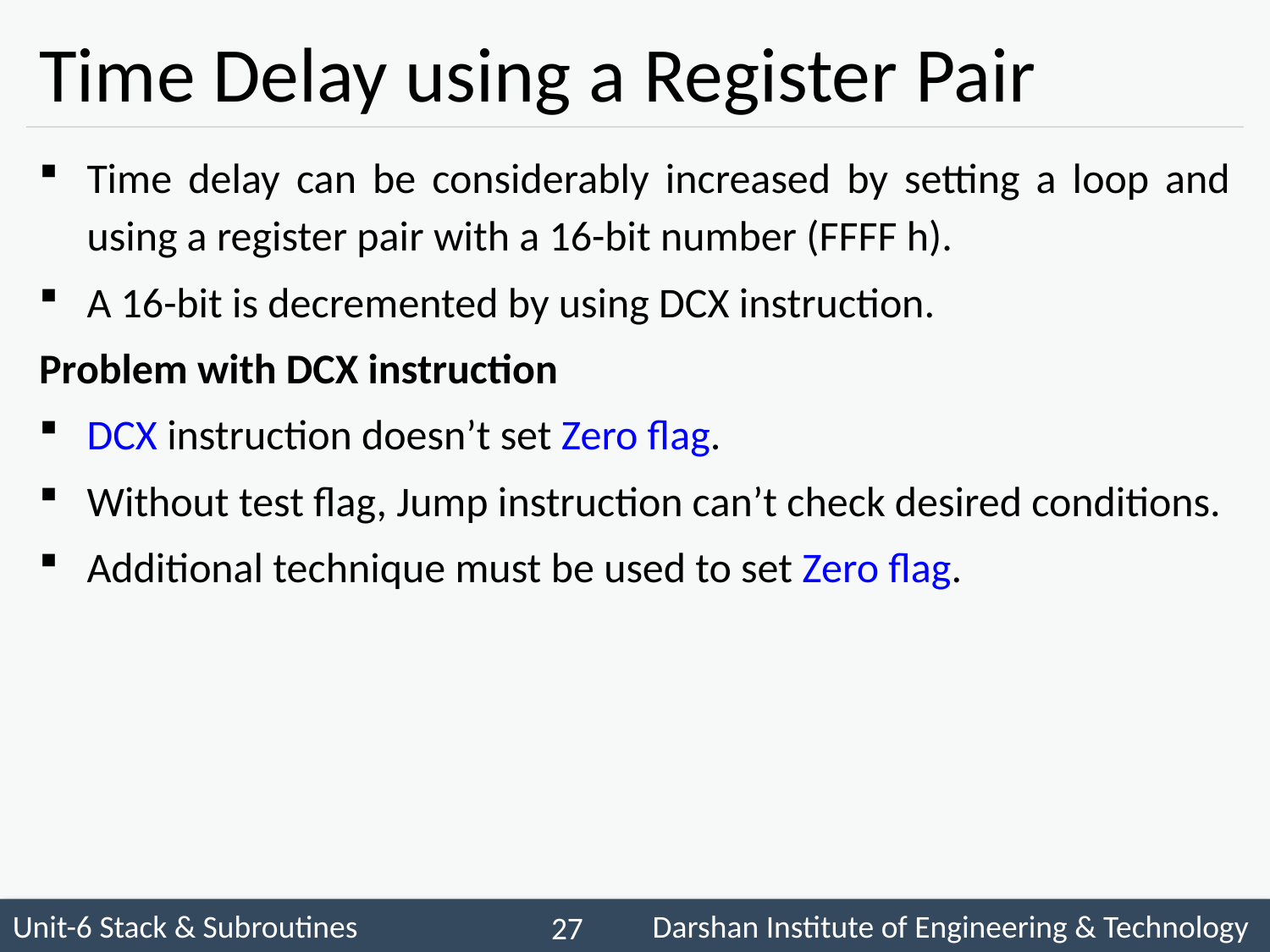

# Time Delay using a Register Pair
Time delay can be considerably increased by setting a loop and using a register pair with a 16-bit number (FFFF h).
A 16-bit is decremented by using DCX instruction.
Problem with DCX instruction
DCX instruction doesn’t set Zero flag.
Without test flag, Jump instruction can’t check desired conditions.
Additional technique must be used to set Zero flag.

  27